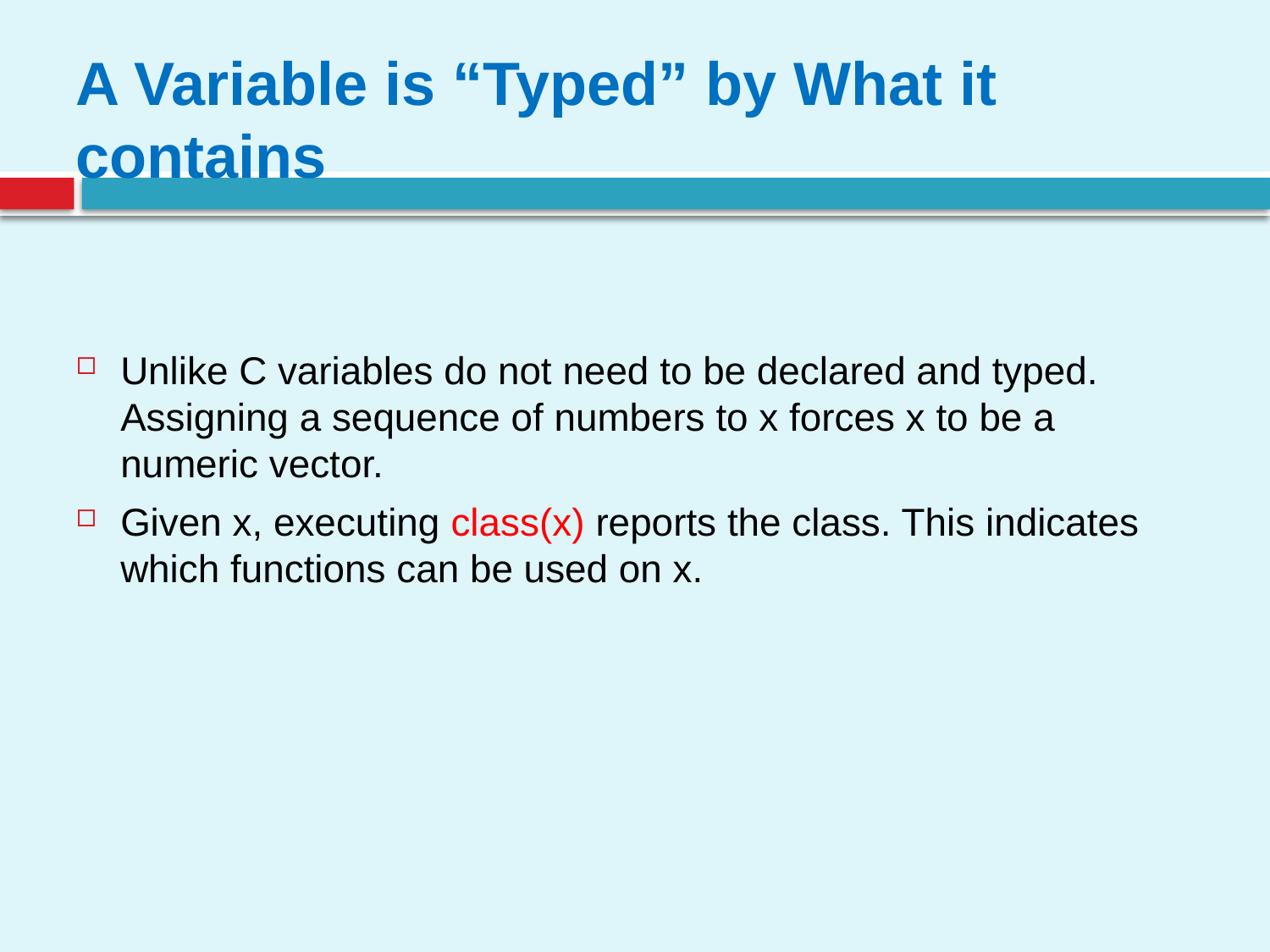

# A Variable is “Typed” by What it contains

Unlike C variables do not need to be declared and typed. Assigning a sequence of numbers to x forces x to be a numeric vector.
Given x, executing class(x) reports the class. This indicates which functions can be used on x.